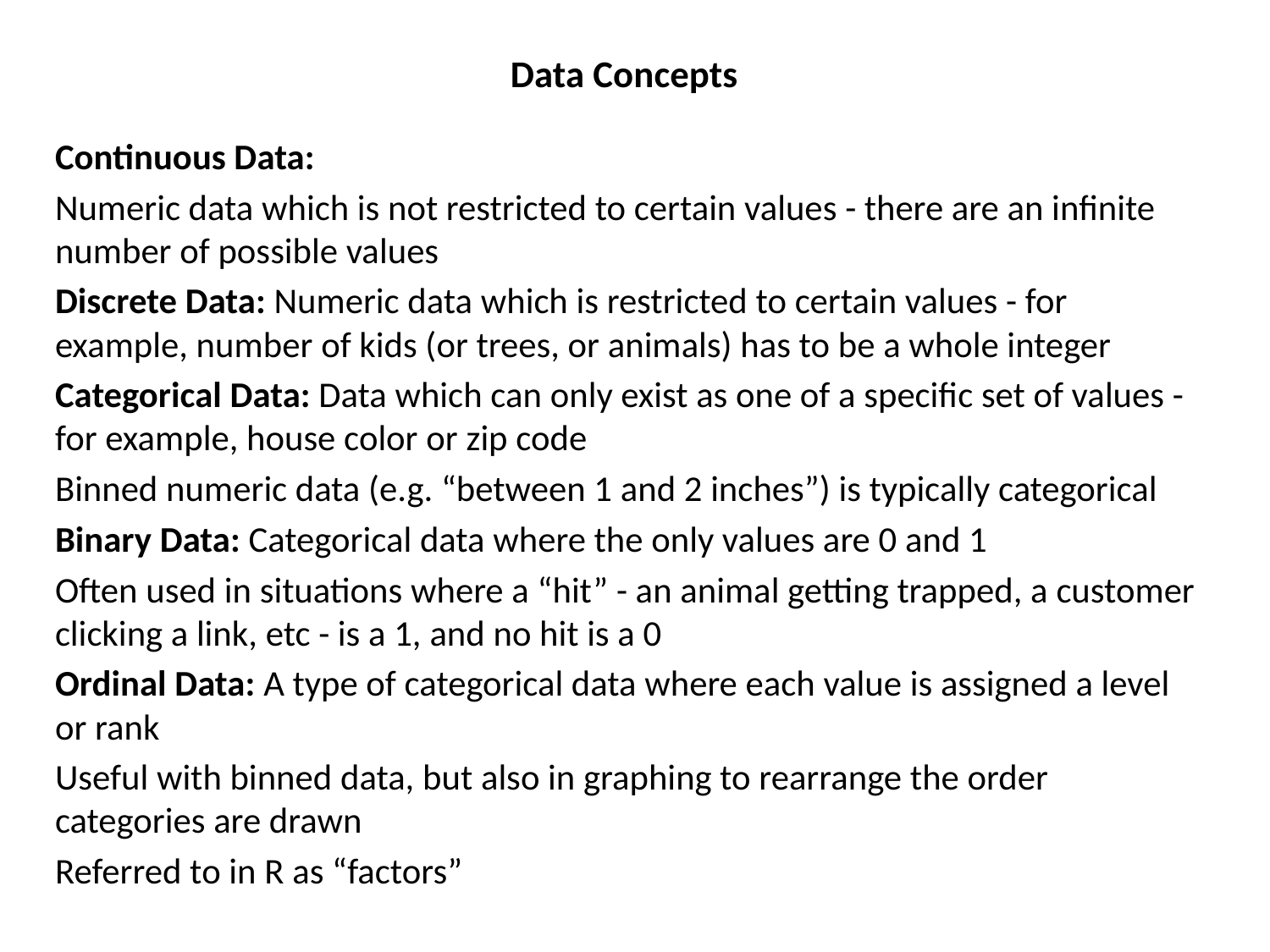

# Data Concepts
Continuous Data:
Numeric data which is not restricted to certain values - there are an infinite number of possible values
Discrete Data: Numeric data which is restricted to certain values - for example, number of kids (or trees, or animals) has to be a whole integer
Categorical Data: Data which can only exist as one of a specific set of values - for example, house color or zip code
Binned numeric data (e.g. “between 1 and 2 inches”) is typically categorical
Binary Data: Categorical data where the only values are 0 and 1
Often used in situations where a “hit” - an animal getting trapped, a customer clicking a link, etc - is a 1, and no hit is a 0
Ordinal Data: A type of categorical data where each value is assigned a level or rank
Useful with binned data, but also in graphing to rearrange the order categories are drawn
Referred to in R as “factors”